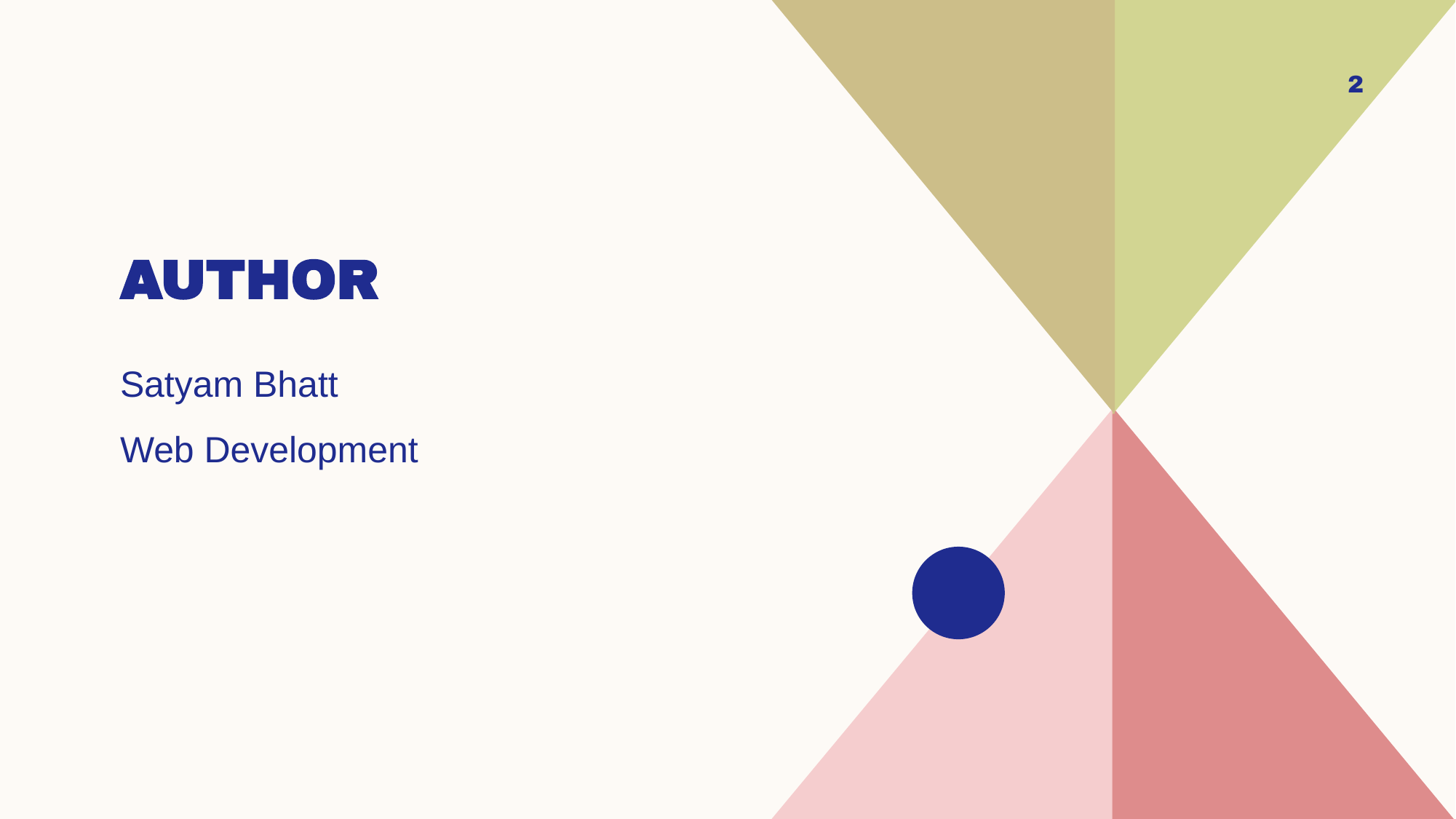

2
# author
Satyam Bhatt
Web Development